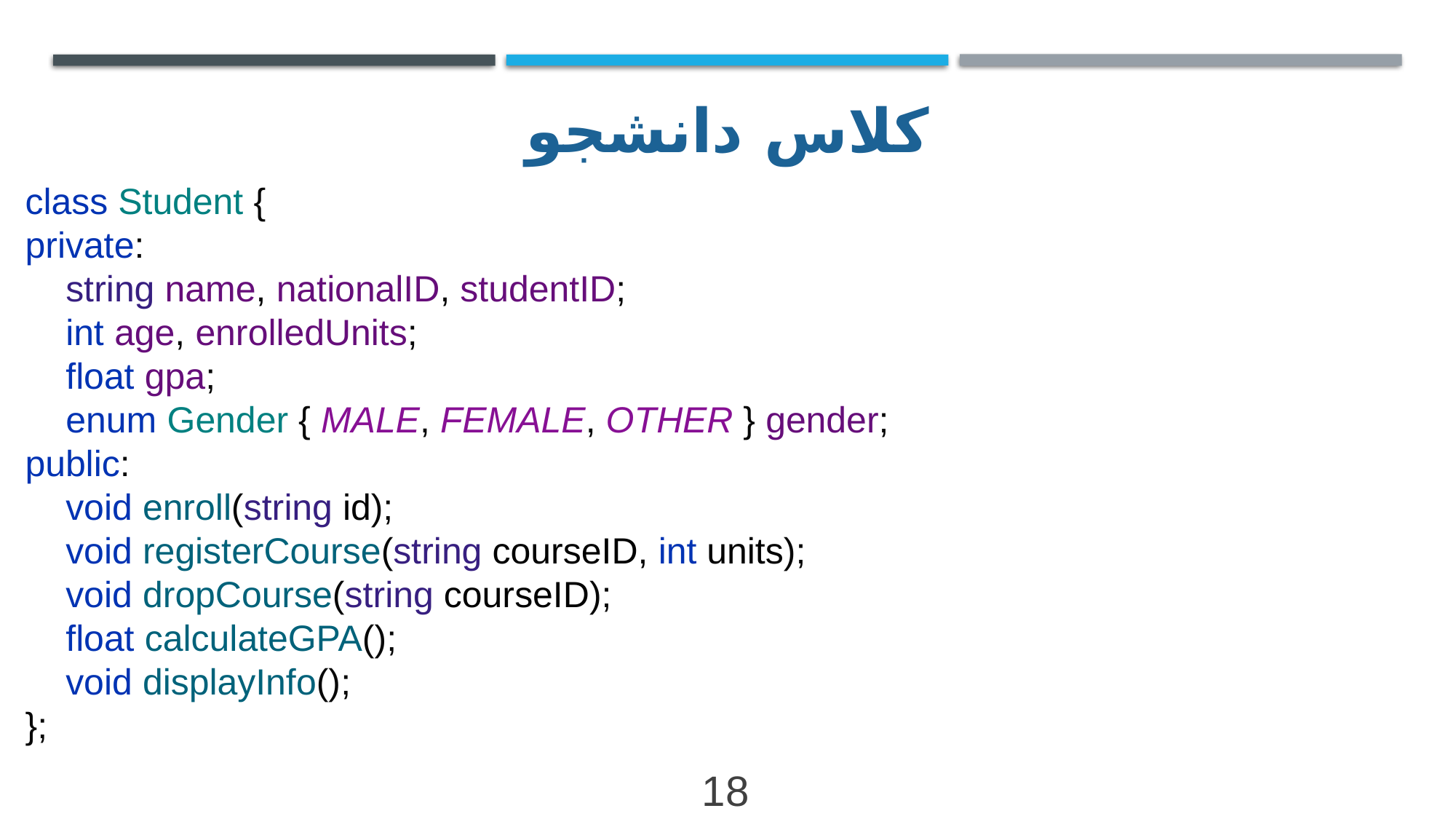

# کلاس دانشجو
class Student {
private:
    string name, nationalID, studentID;
    int age, enrolledUnits;
    float gpa;
    enum Gender { MALE, FEMALE, OTHER } gender;
public:
    void enroll(string id);
    void registerCourse(string courseID, int units);
    void dropCourse(string courseID);
    float calculateGPA();
    void displayInfo();
};